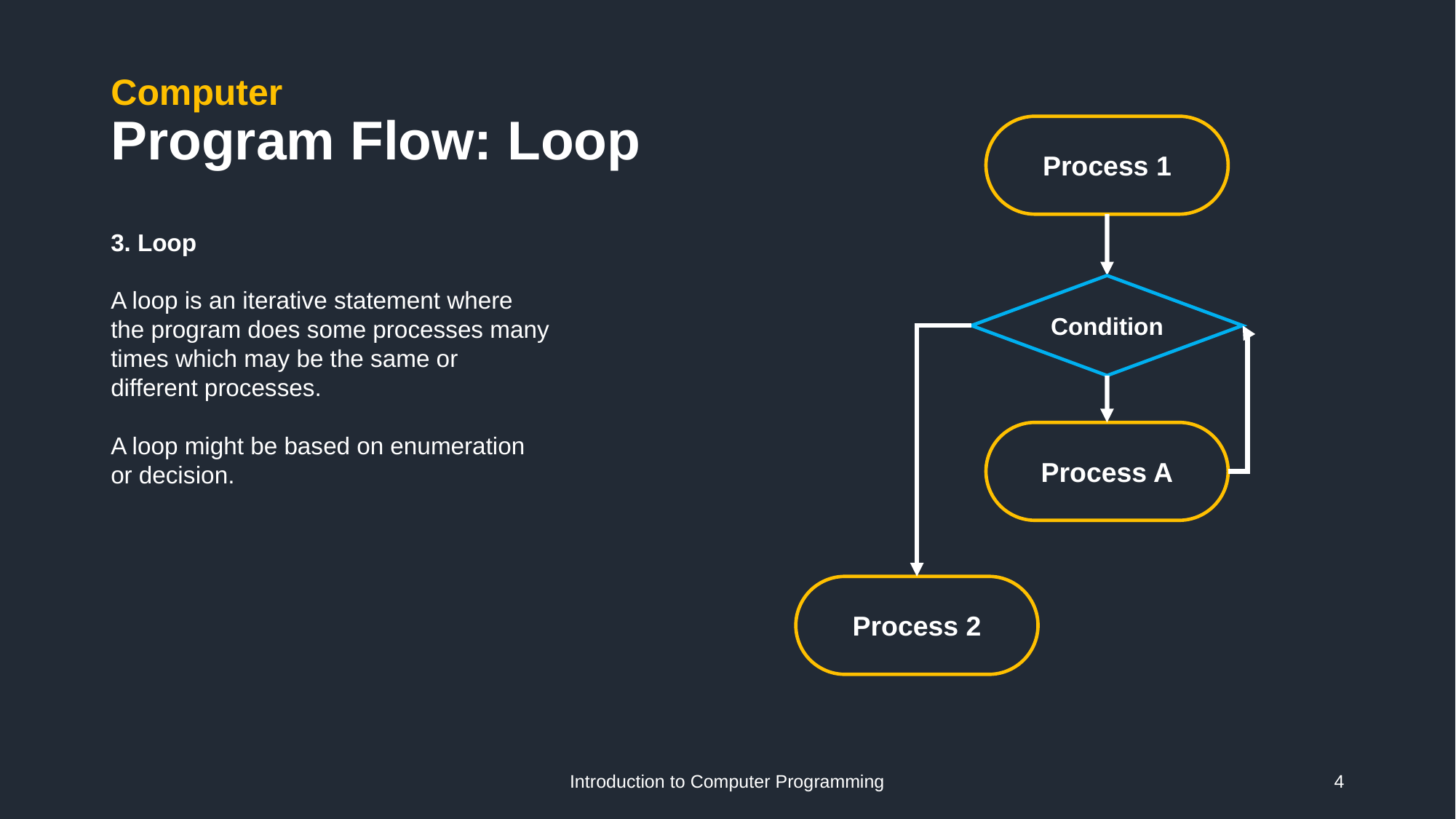

# Computer Program Flow: Loop
Process 1
3. Loop

A loop is an iterative statement where the program does some processes many times which may be the same or different processes.

A loop might be based on enumeration or decision.
Condition
Process A
Process 2
Introduction to Computer Programming
4